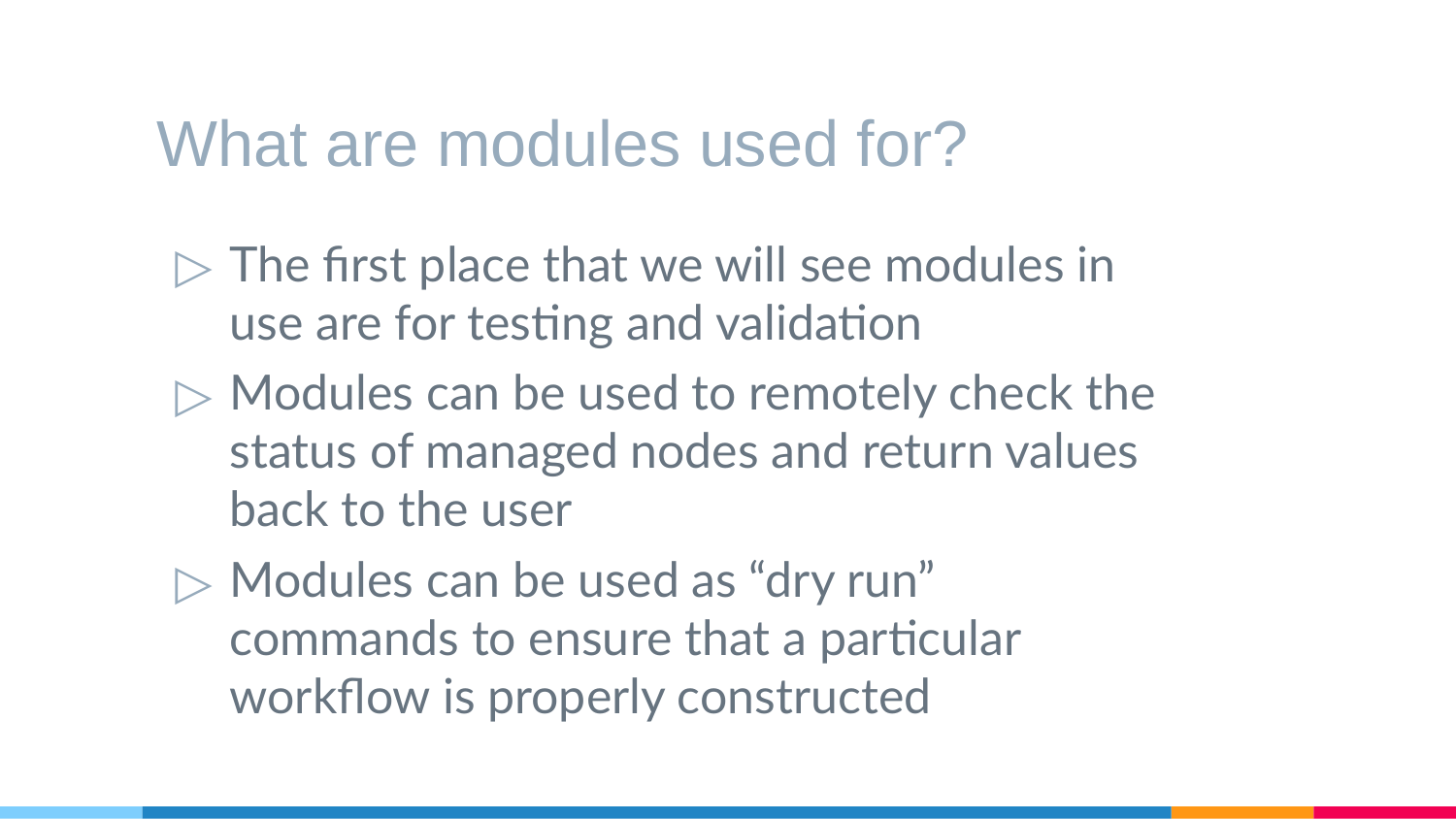

# What are modules used for?
The first place that we will see modules in use are for testing and validation
Modules can be used to remotely check the status of managed nodes and return values back to the user
Modules can be used as “dry run” commands to ensure that a particular workflow is properly constructed